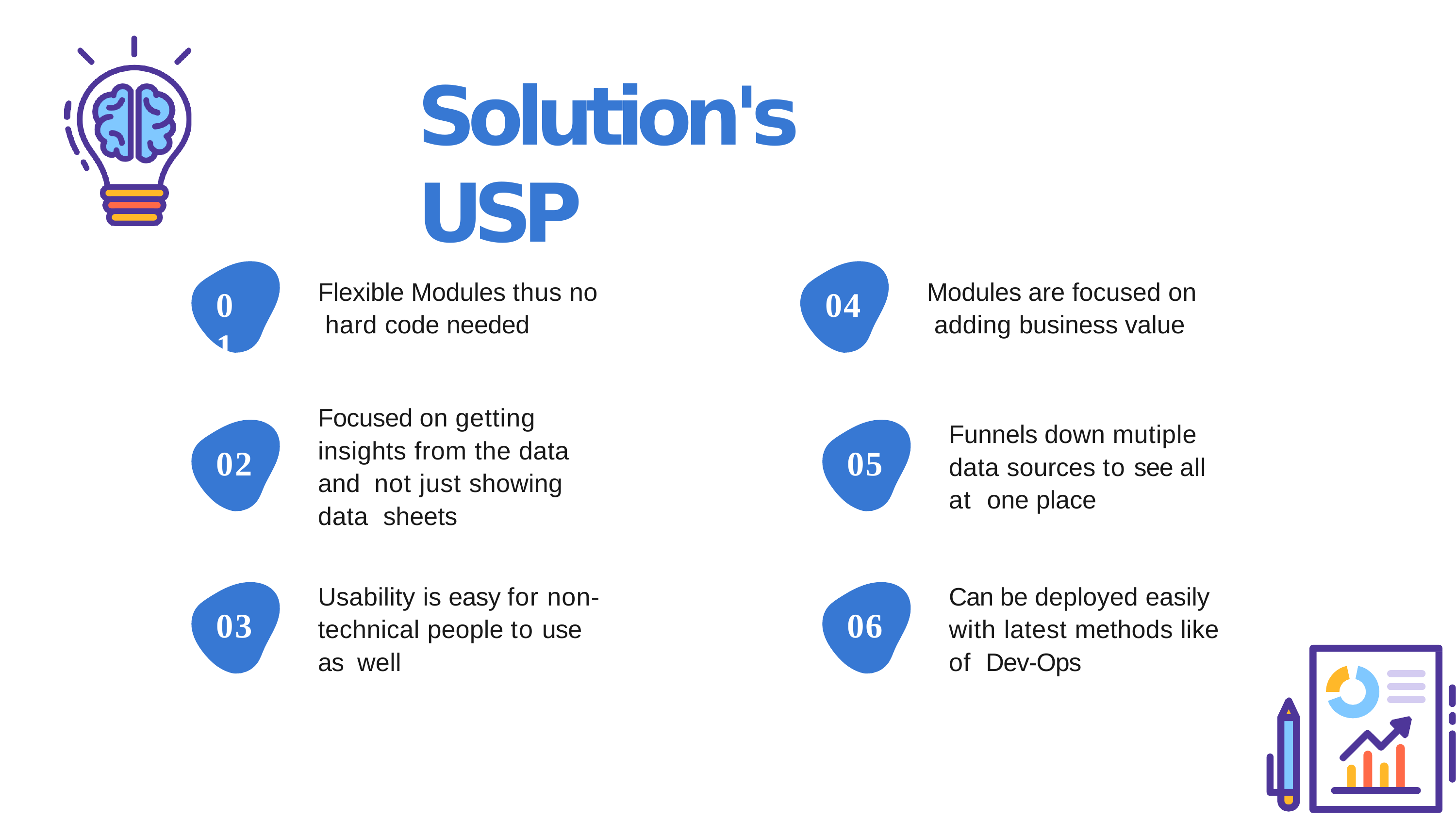

# Solution's USP

Flexible Modules thus no  hard code needed
Modules are focused on  adding business value
01
04
Focused on getting  insights from the data and  not just showing data  sheets
Funnels down mutiple  data sources to see all at  one place

02
05
Usability is easy for non-  technical people to use as  well
Can be deployed easily  with latest methods like of  Dev-Ops

03
06